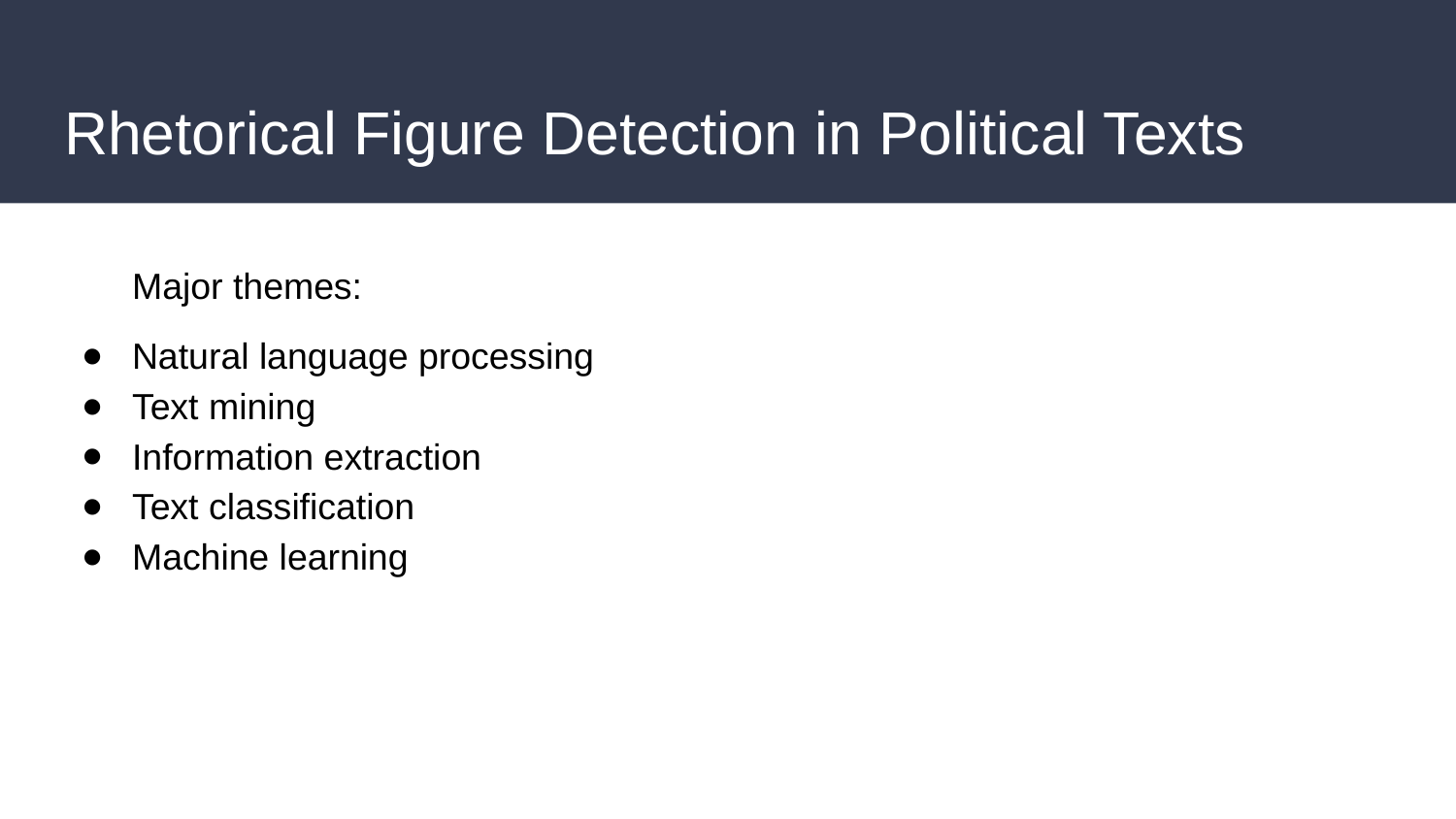

# Rhetorical Figure Detection in Political Texts

Major themes:
Natural language processing
Text mining
Information extraction
Text classification
Machine learning